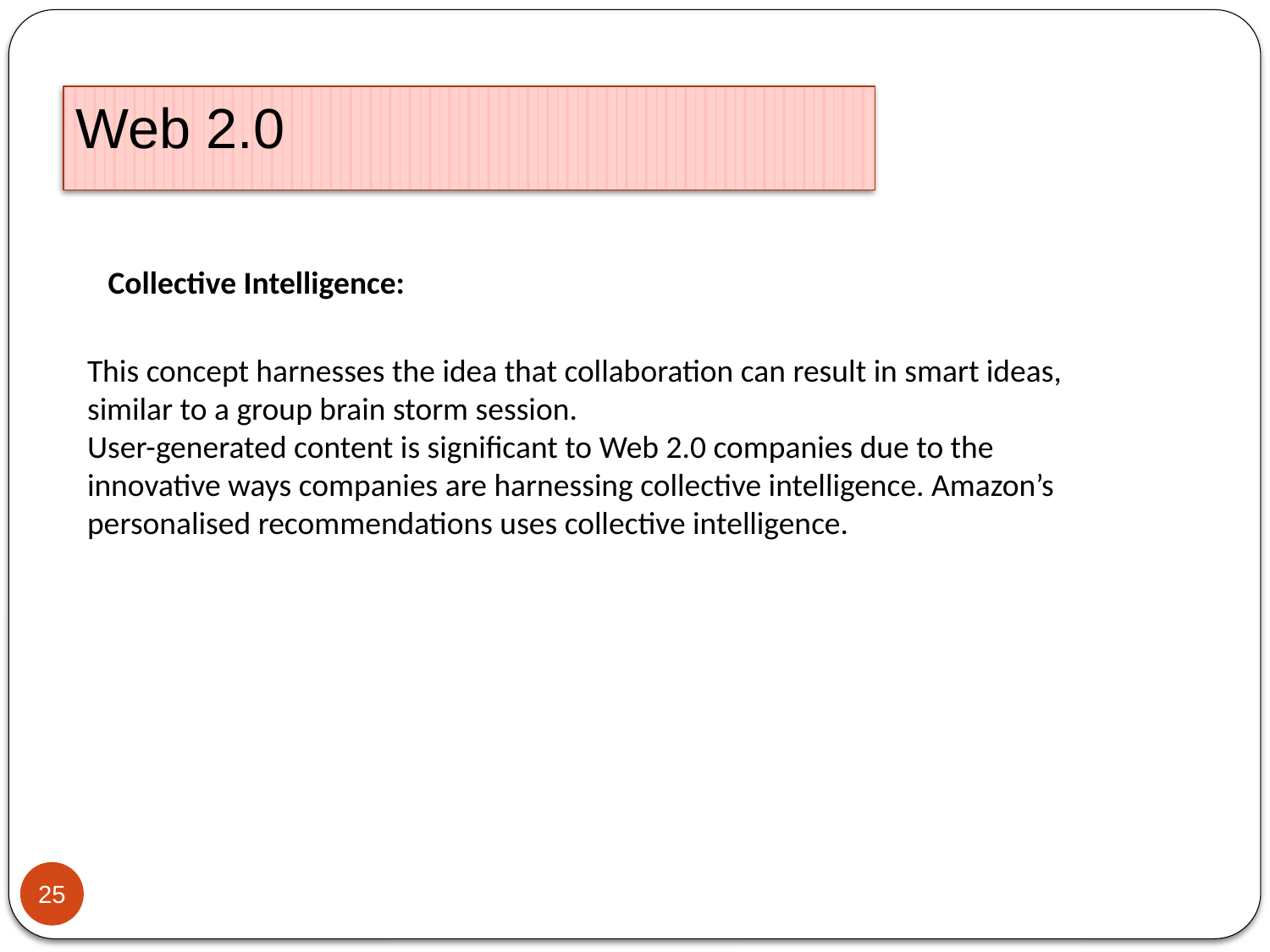

Web 2.0

Collective Intelligence:

This concept harnesses the idea that collaboration can result in smart ideas, similar to a group brain storm session.
User-generated content is significant to Web 2.0 companies due to the innovative ways companies are harnessing collective intelligence. Amazon’s personalised recommendations uses collective intelligence.

25